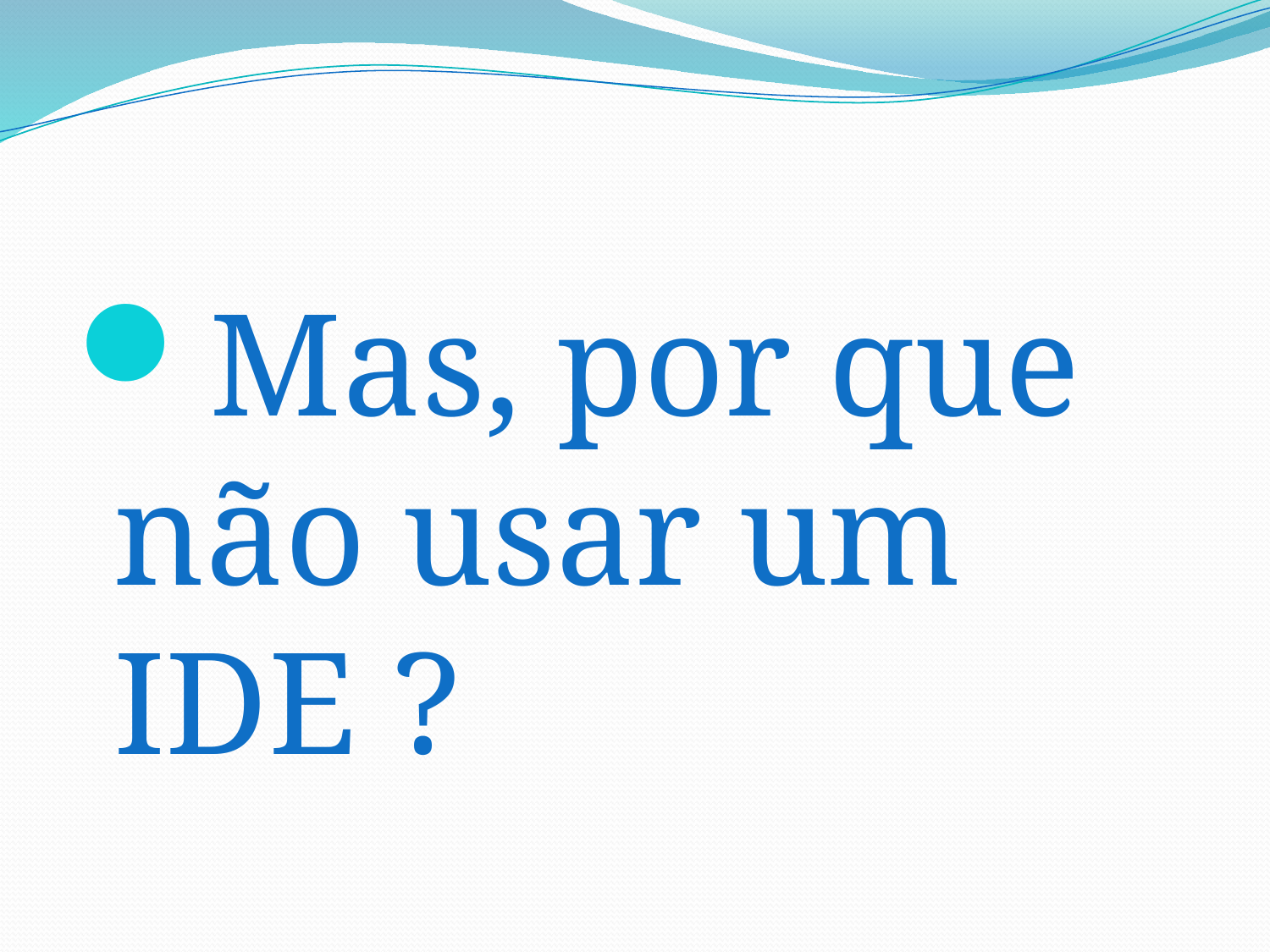

#
Mas, por que não usar um IDE ?